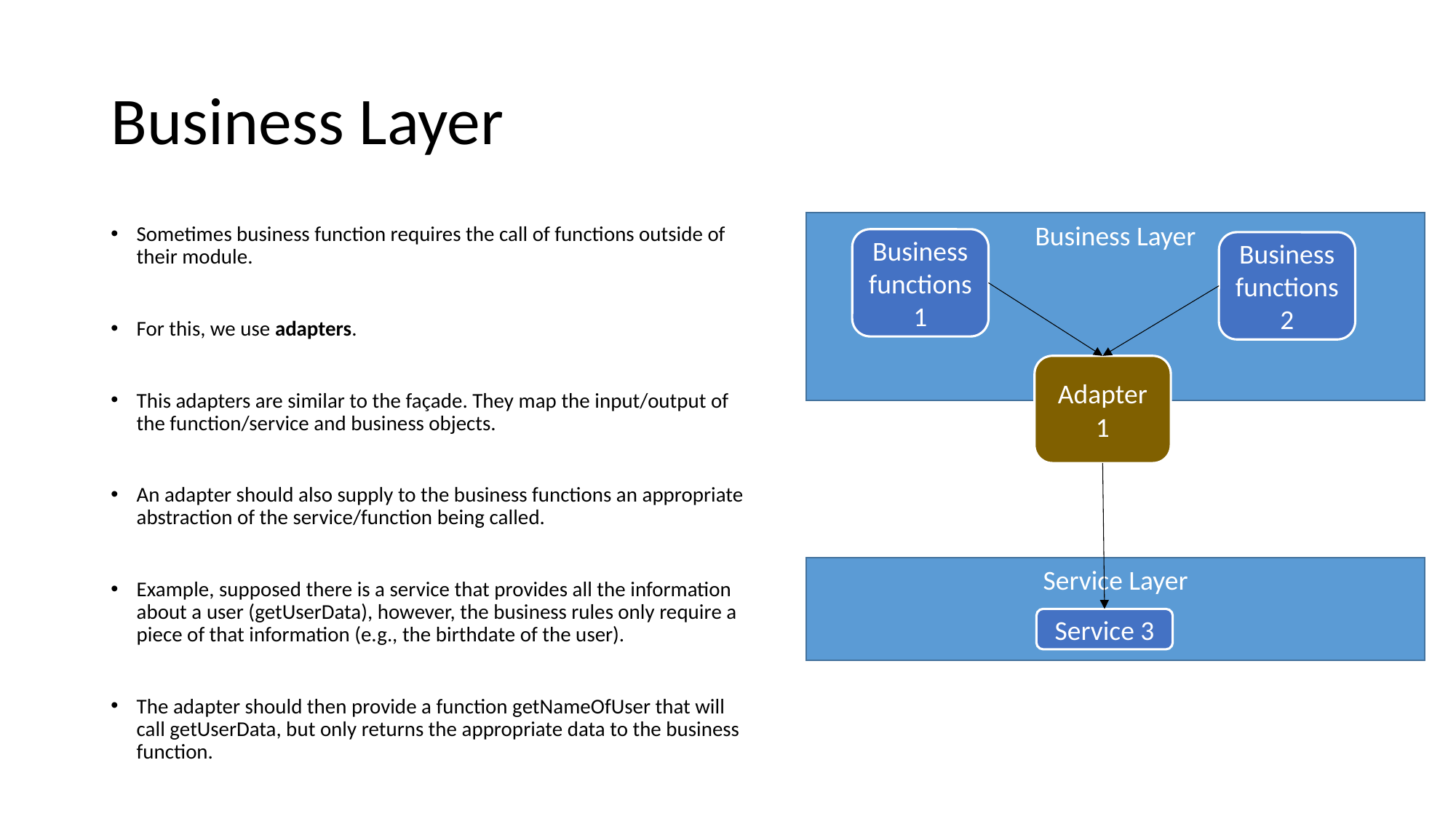

# Business Layer
Business Layer
Business functions 1
Business functions 2
Adapter 1
Service Layer
Service 3
Sometimes business function requires the call of functions outside of their module.

For this, we use adapters.

This adapters are similar to the façade. They map the input/output of the function/service and business objects.

An adapter should also supply to the business functions an appropriate abstraction of the service/function being called.

Example, supposed there is a service that provides all the information about a user (getUserData), however, the business rules only require a piece of that information (e.g., the birthdate of the user).

The adapter should then provide a function getNameOfUser that will call getUserData, but only returns the appropriate data to the business function.